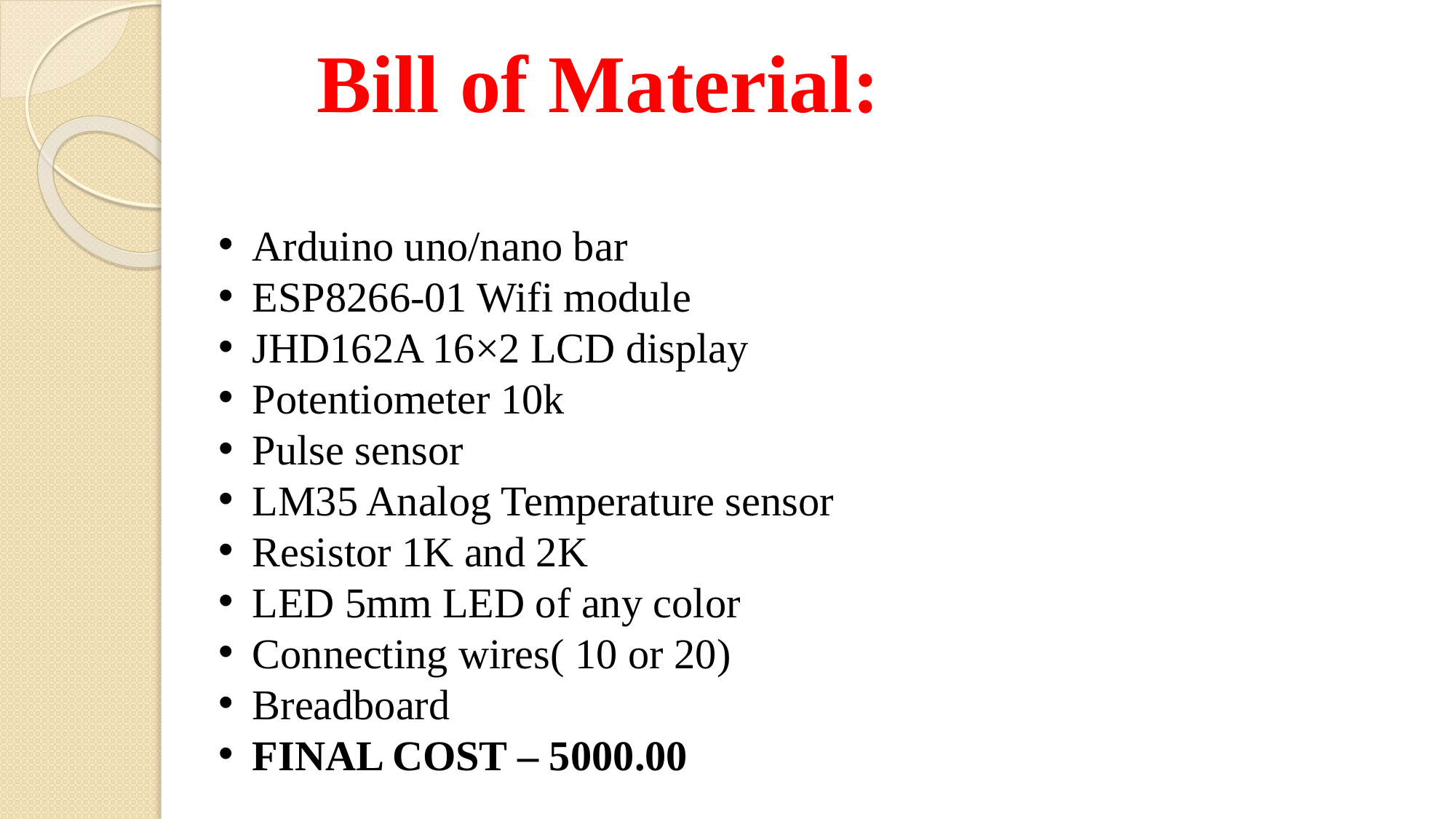

# Bill of Material:
Arduino uno/nano bar
ESP8266-01 Wifi module
JHD162A 16×2 LCD display
Potentiometer 10k
Pulse sensor
LM35 Analog Temperature sensor
Resistor 1K and 2K
LED 5mm LED of any color
Connecting wires( 10 or 20)
Breadboard
FINAL COST – 5000.00